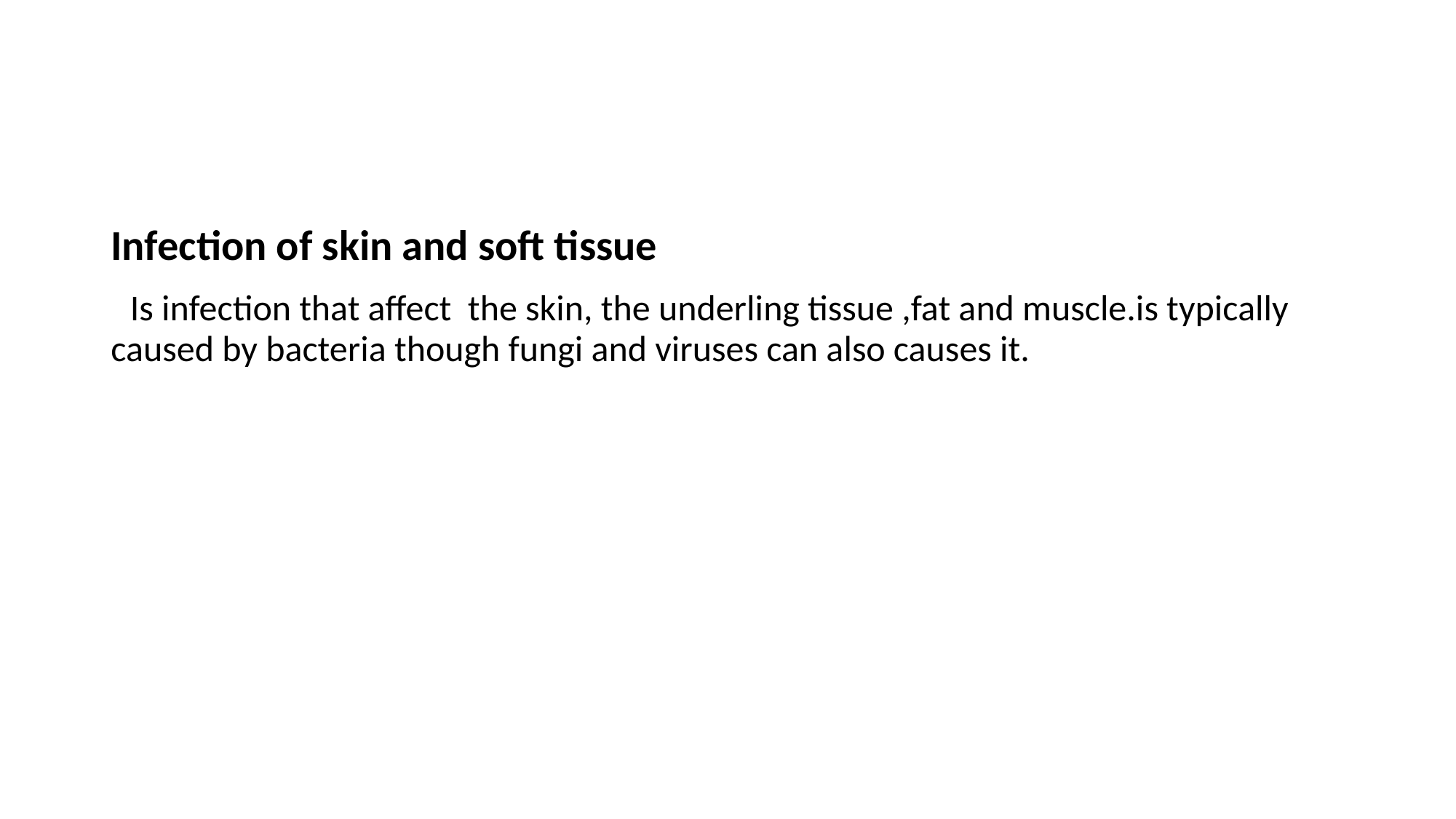

Infection of skin and soft tissue
  Is infection that affect  the skin, the underling tissue ,fat and muscle.is typically caused by bacteria though fungi and viruses can also causes it.